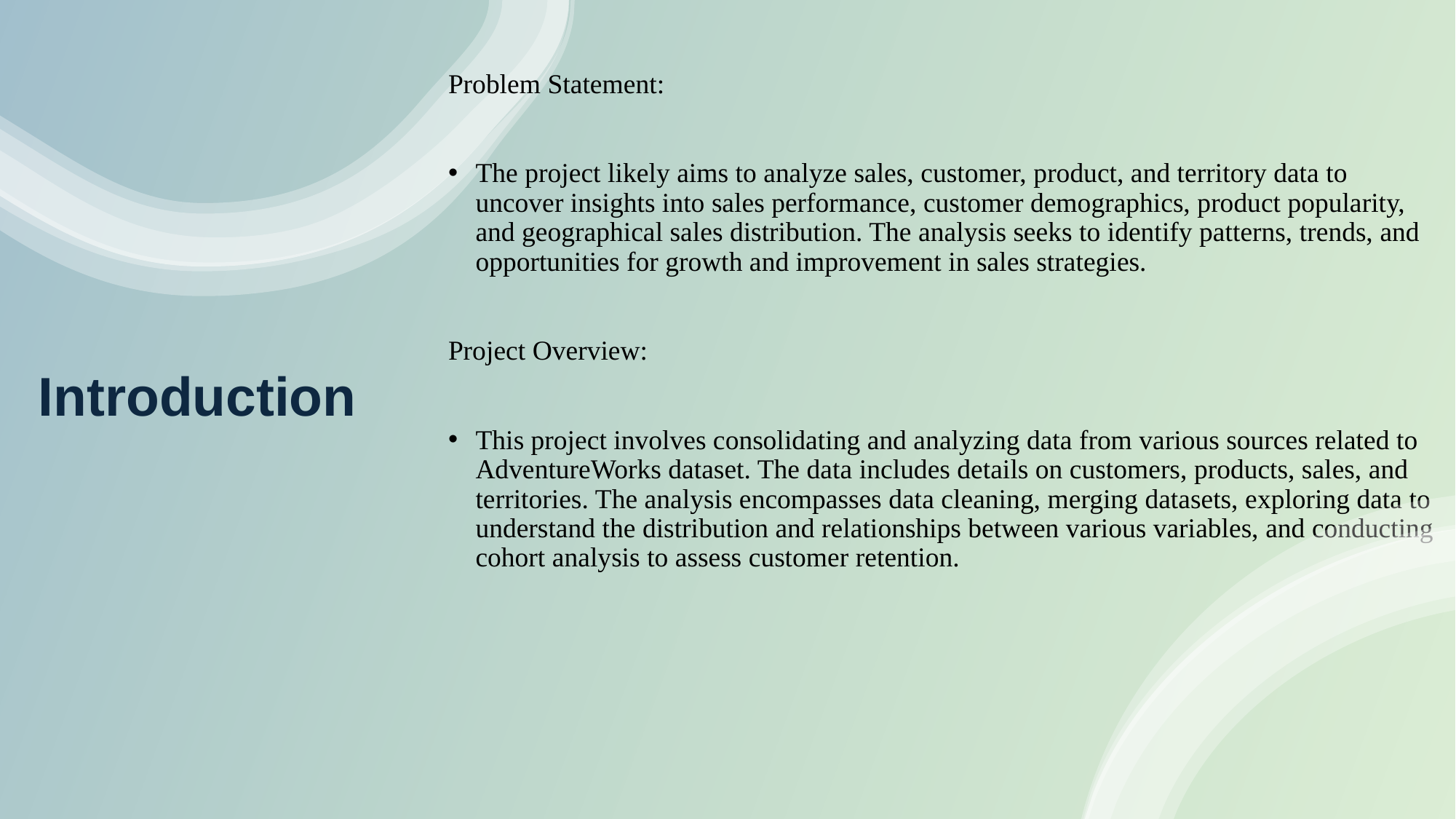

Problem Statement:

The project likely aims to analyze sales, customer, product, and territory data to uncover insights into sales performance, customer demographics, product popularity, and geographical sales distribution. The analysis seeks to identify patterns, trends, and opportunities for growth and improvement in sales strategies.

Project Overview:

This project involves consolidating and analyzing data from various sources related to AdventureWorks dataset. The data includes details on customers, products, sales, and territories. The analysis encompasses data cleaning, merging datasets, exploring data to understand the distribution and relationships between various variables, and conducting cohort analysis to assess customer retention.
# Introduction